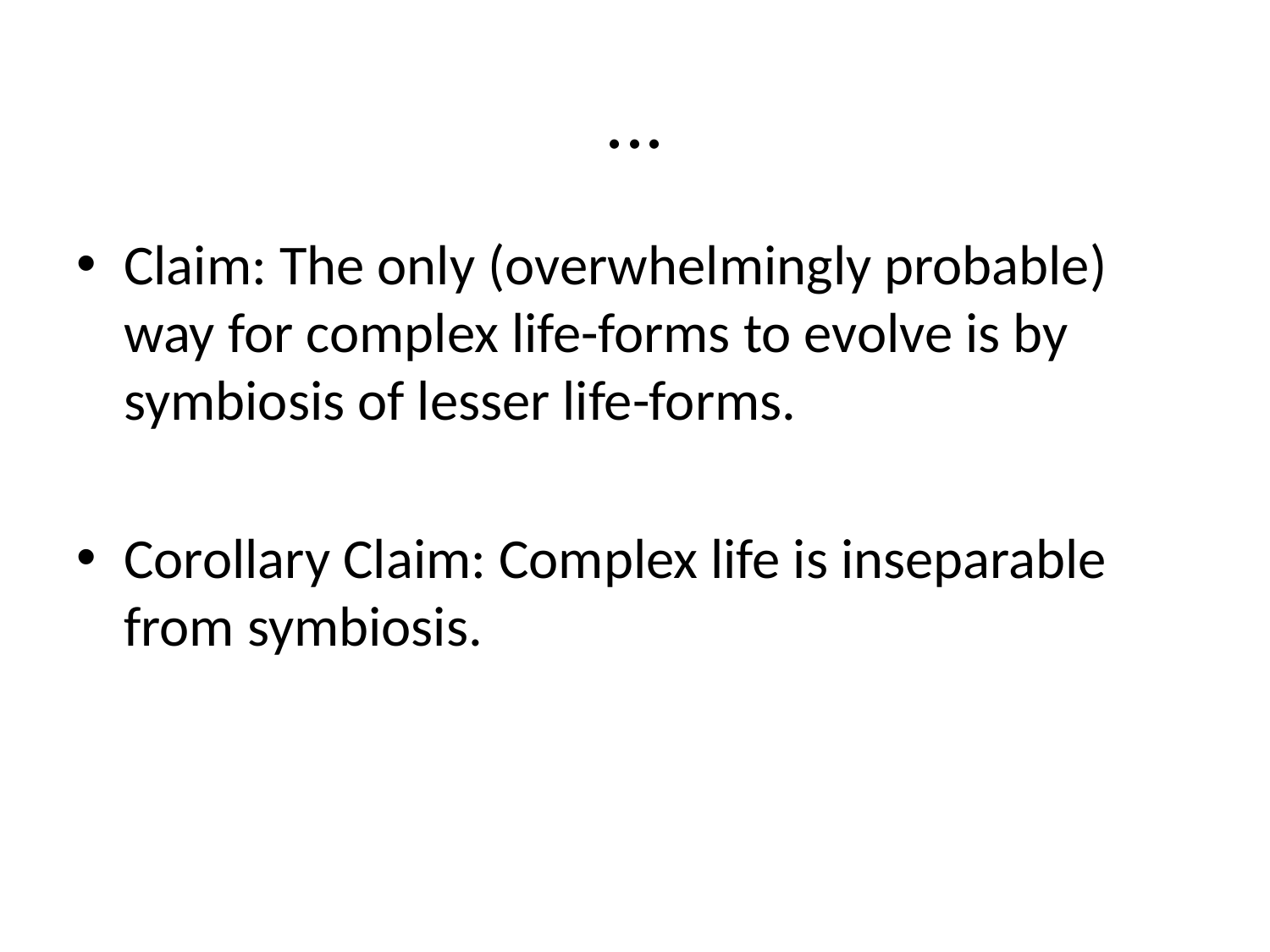

# ...
Claim: The only (overwhelmingly probable) way for complex life-forms to evolve is by symbiosis of lesser life-forms.

Corollary Claim: Complex life is inseparable from symbiosis.